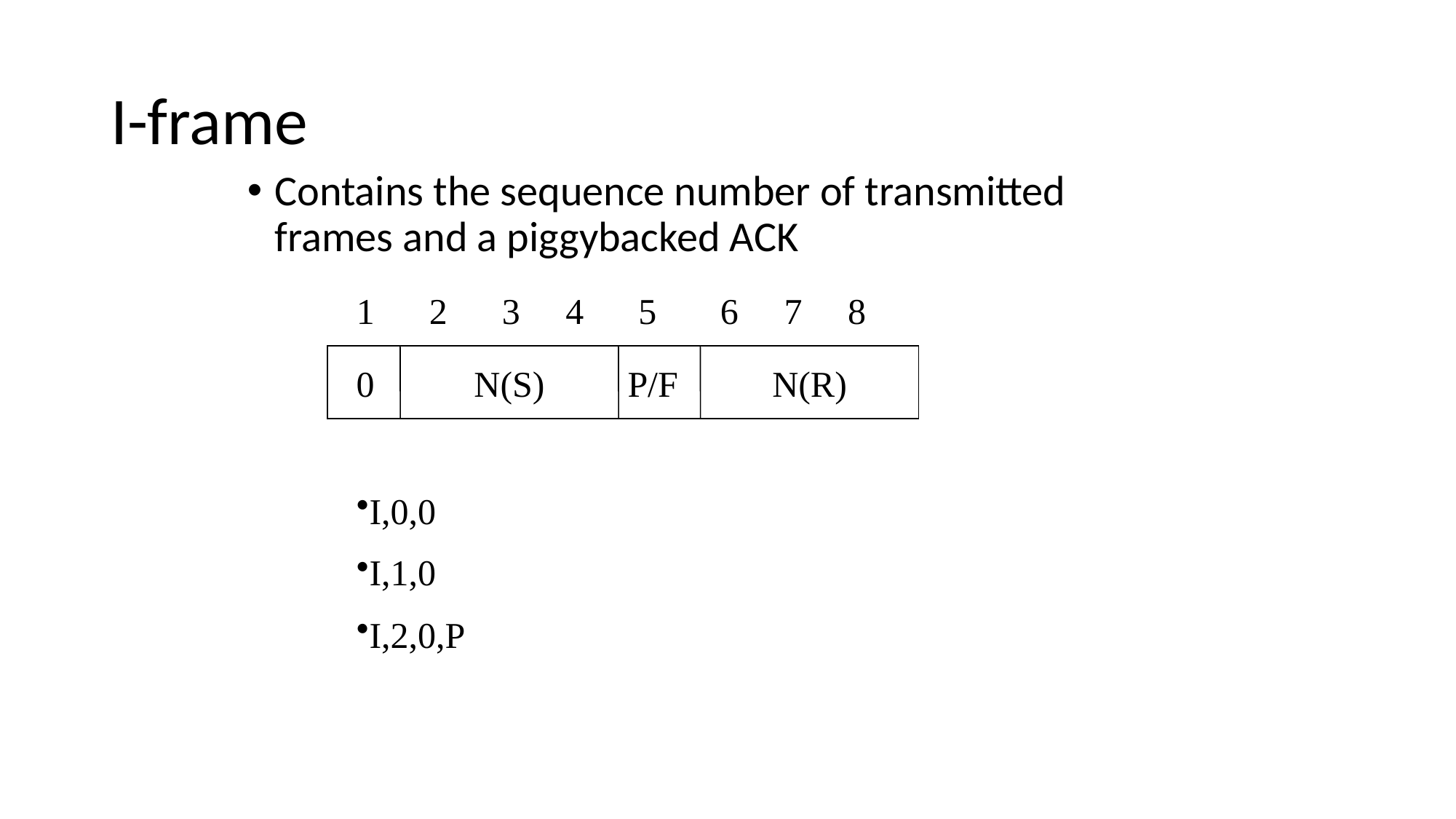

# I-frame
Contains the sequence number of transmitted frames and a piggybacked ACK

    1      2      3     4      5       6     7     8

0
N(S)
P/F
N(R)
I,0,0
I,1,0
I,2,0,P